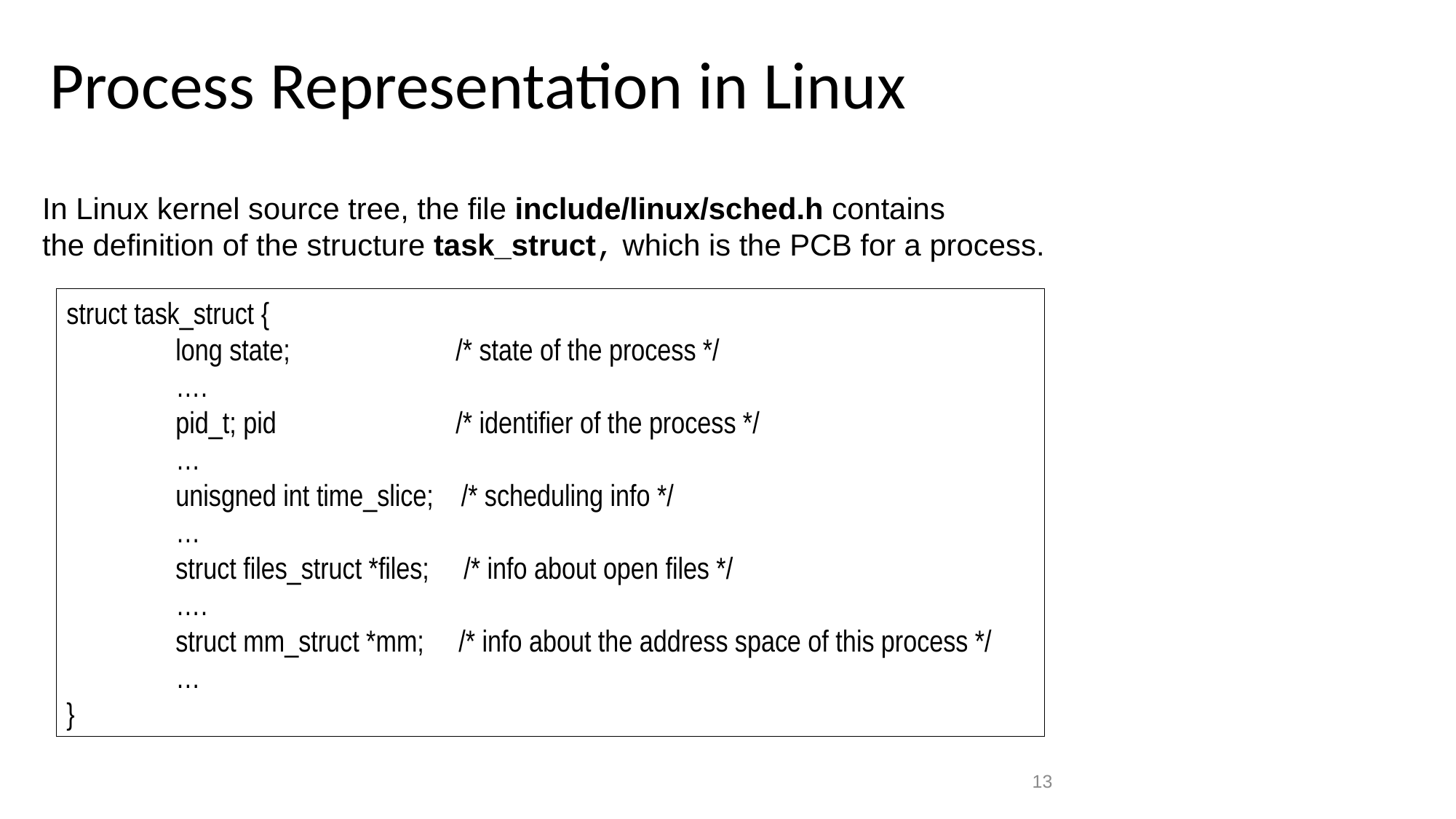

# Process Representation in Linux
In Linux kernel source tree, the file include/linux/sched.h contains
the definition of the structure task_struct, which is the PCB for a process.
struct task_struct {
	long state;                        /* state of the process */
	….
	pid_t; pid                          /* identifier of the process */
	…
	unisgned int time_slice;    /* scheduling info */
	…
	struct files_struct *files;     /* info about open files */
	….
	struct mm_struct *mm;     /* info about the address space of this process */
	…
}
13